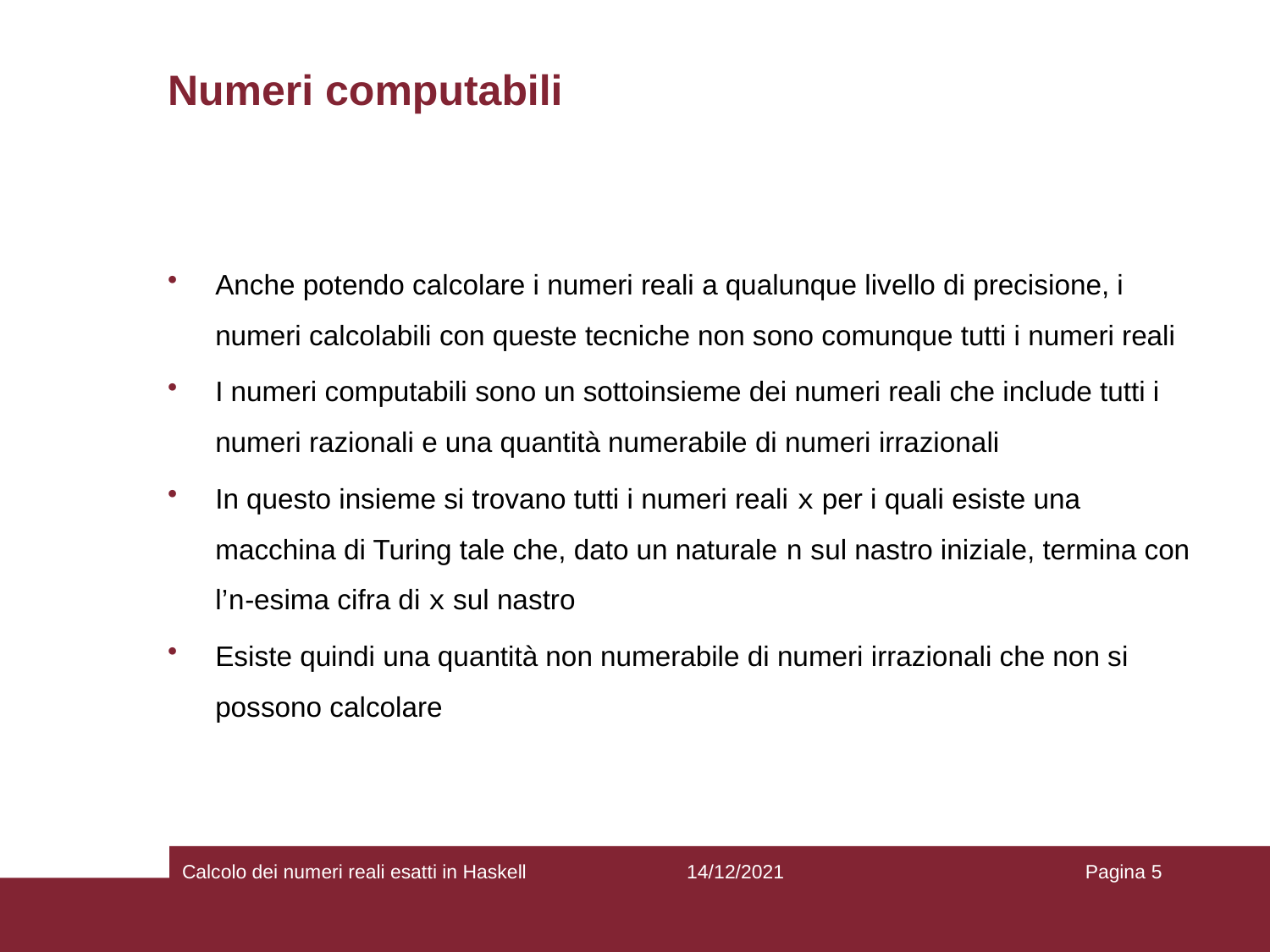

# Numeri computabili
Anche potendo calcolare i numeri reali a qualunque livello di precisione, i numeri calcolabili con queste tecniche non sono comunque tutti i numeri reali
I numeri computabili sono un sottoinsieme dei numeri reali che include tutti i numeri razionali e una quantità numerabile di numeri irrazionali
In questo insieme si trovano tutti i numeri reali x per i quali esiste una macchina di Turing tale che, dato un naturale n sul nastro iniziale, termina con l’n-esima cifra di x sul nastro
Esiste quindi una quantità non numerabile di numeri irrazionali che non si possono calcolare
Calcolo dei numeri reali esatti in Haskell
14/12/2021
Pagina 5